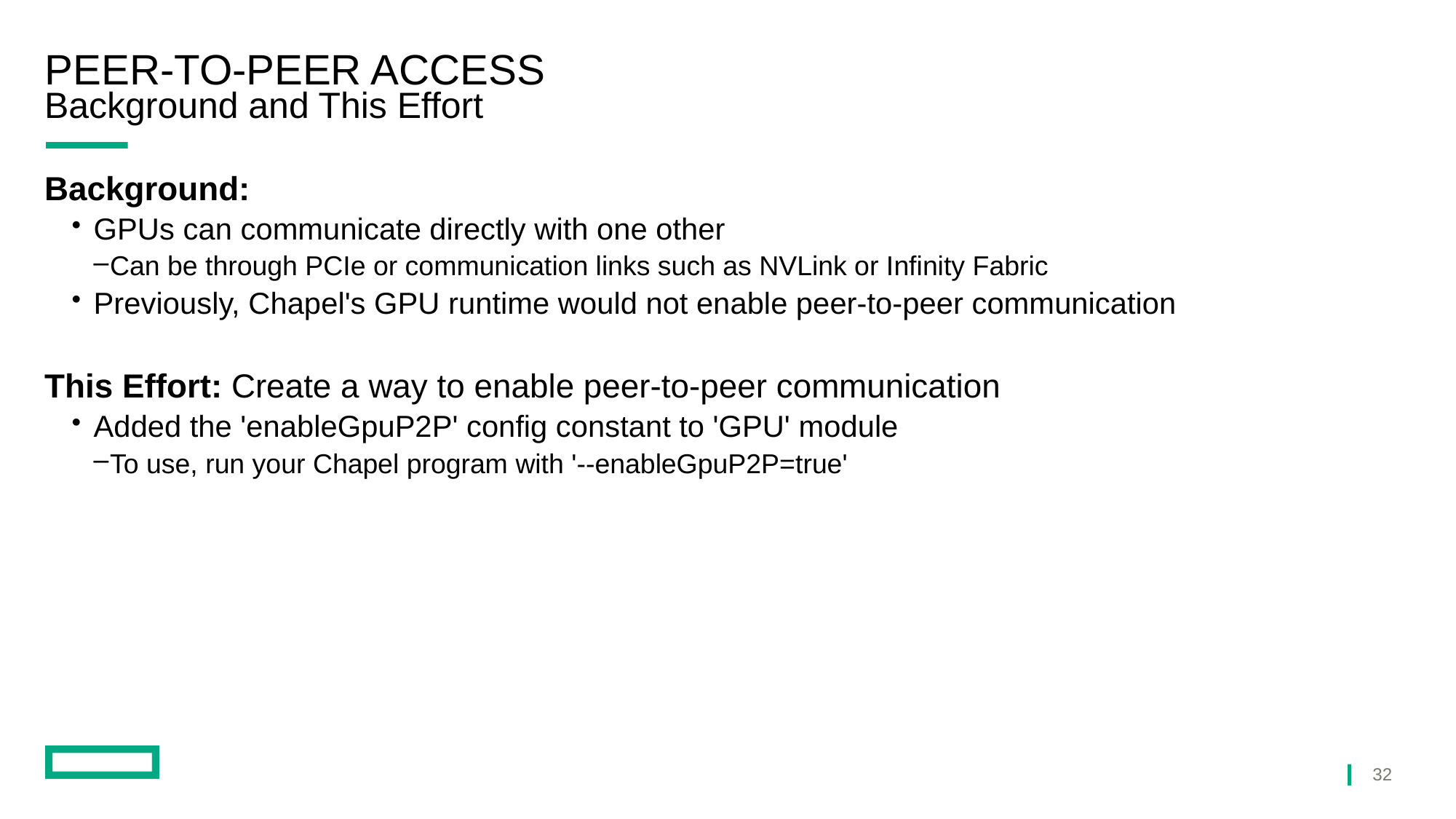

# Peer-to-peer access
Background and This Effort
Background:
GPUs can communicate directly with one other
Can be through PCIe or communication links such as NVLink or Infinity Fabric
Previously, Chapel's GPU runtime would not enable peer-to-peer communication

This Effort: Create a way to enable peer-to-peer communication
Added the 'enableGpuP2P' config constant to 'GPU' module
To use, run your Chapel program with '--enableGpuP2P=true'
32